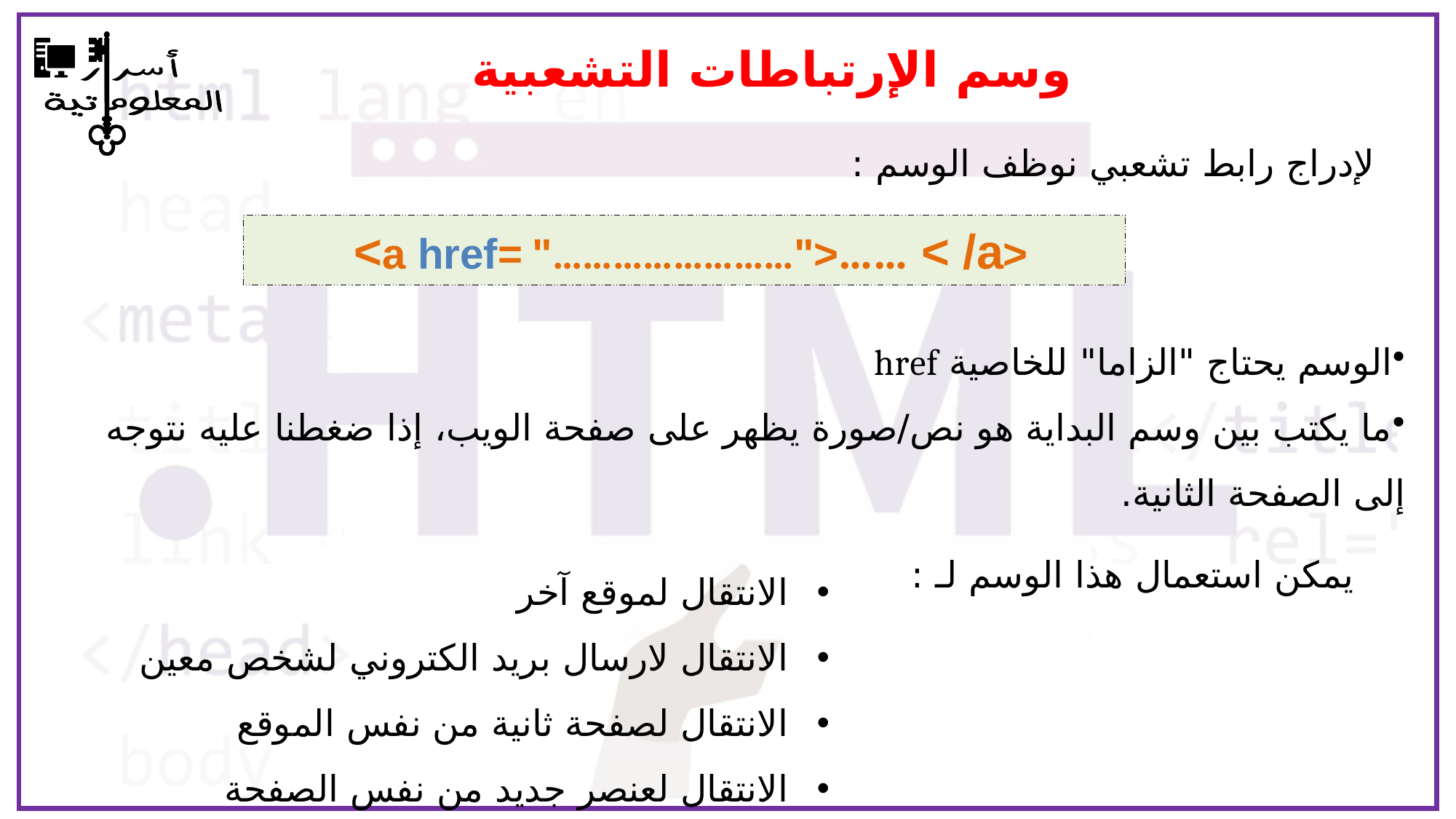

وسم الإرتباطات التشعبية
 لإدراج رابط تشعبي نوظف الوسم :

<a href= "……………………">…… < /a>
الوسم يحتاج "الزاما" للخاصية href
ما يكتب بين وسم البداية هو نص/صورة يظهر على صفحة الويب، إذا ضغطنا عليه نتوجه إلى الصفحة الثانية.
الانتقال لموقع آخر
الانتقال لارسال بريد الكتروني لشخص معين
الانتقال لصفحة ثانية من نفس الموقع
الانتقال لعنصر جديد من نفس الصفحة

يمكن استعمال هذا الوسم لـ :